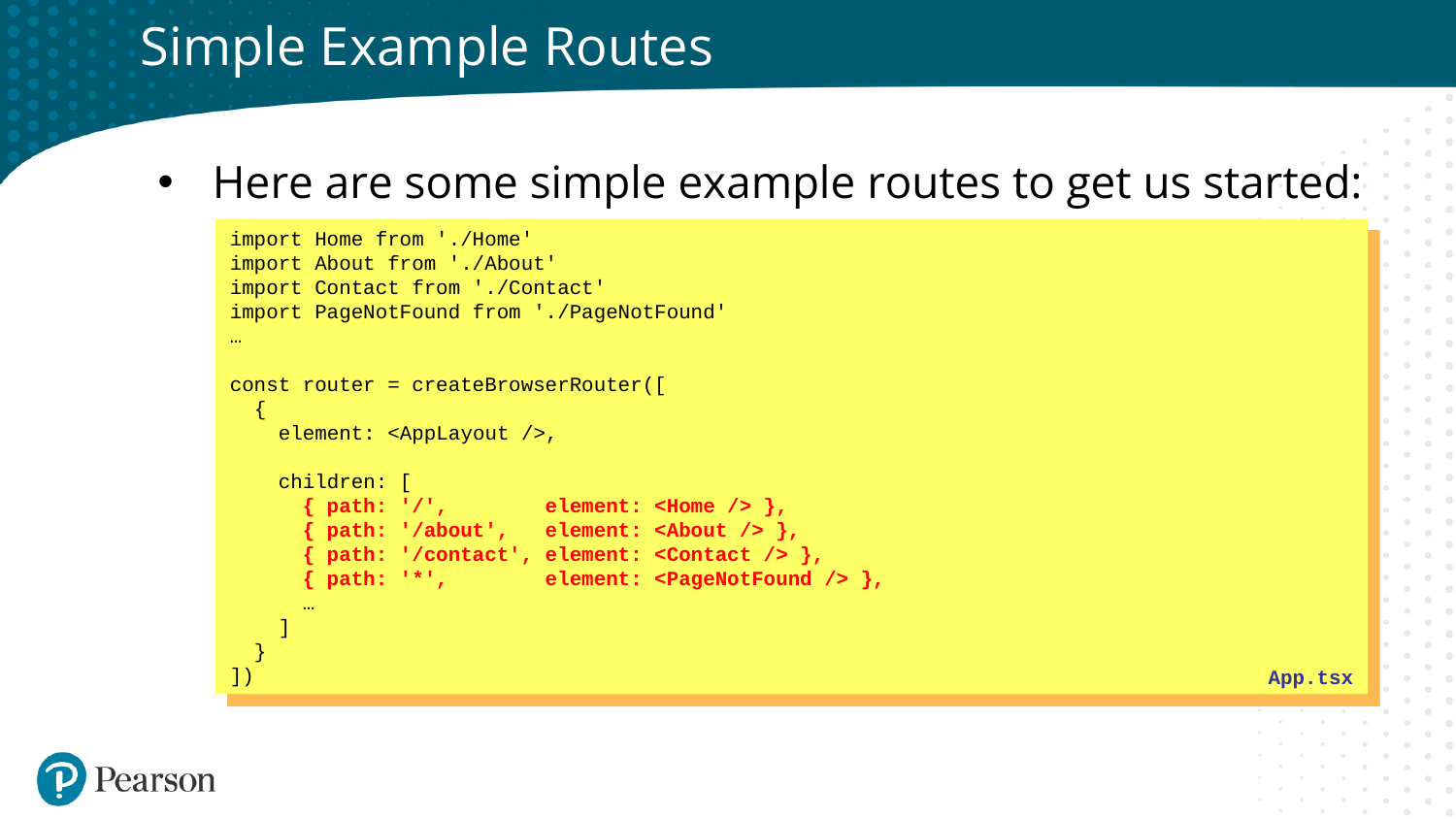

# Simple Example Routes
Here are some simple example routes to get us started:
import Home from './Home'
import About from './About'
import Contact from './Contact'
import PageNotFound from './PageNotFound'
…

const router = createBrowserRouter([
  {
    element: <AppLayout />,

    children: [
      { path: '/',        element: <Home /> },
      { path: '/about',   element: <About /> },
      { path: '/contact', element: <Contact /> },
      { path: '*',        element: <PageNotFound /> },
      …
    ]
  }
])
App.tsx